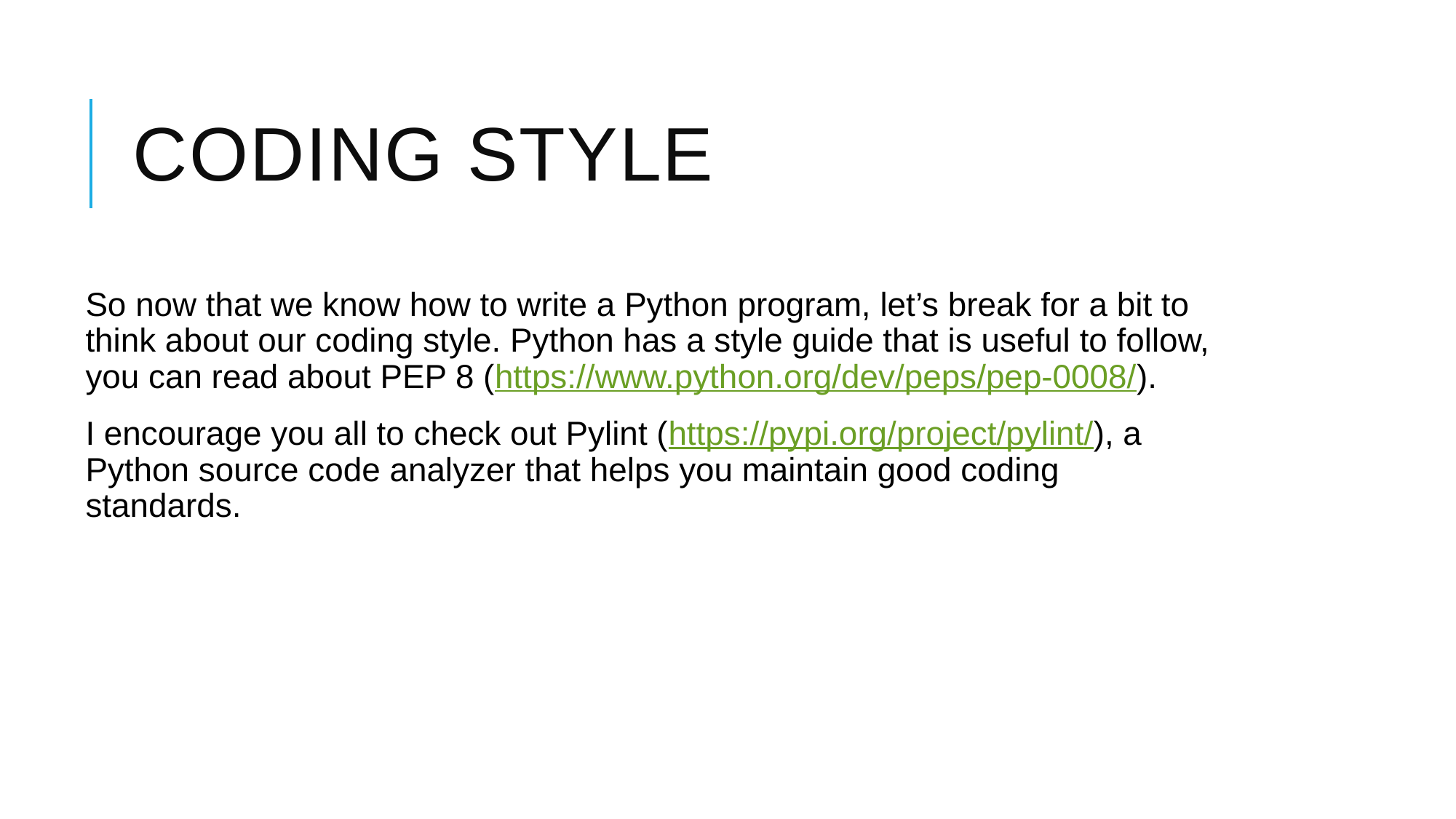

# Coding style
So now that we know how to write a Python program, let’s break for a bit to think about our coding style. Python has a style guide that is useful to follow, you can read about PEP 8 (https://www.python.org/dev/peps/pep-0008/).
I encourage you all to check out Pylint (https://pypi.org/project/pylint/), a Python source code analyzer that helps you maintain good coding standards.